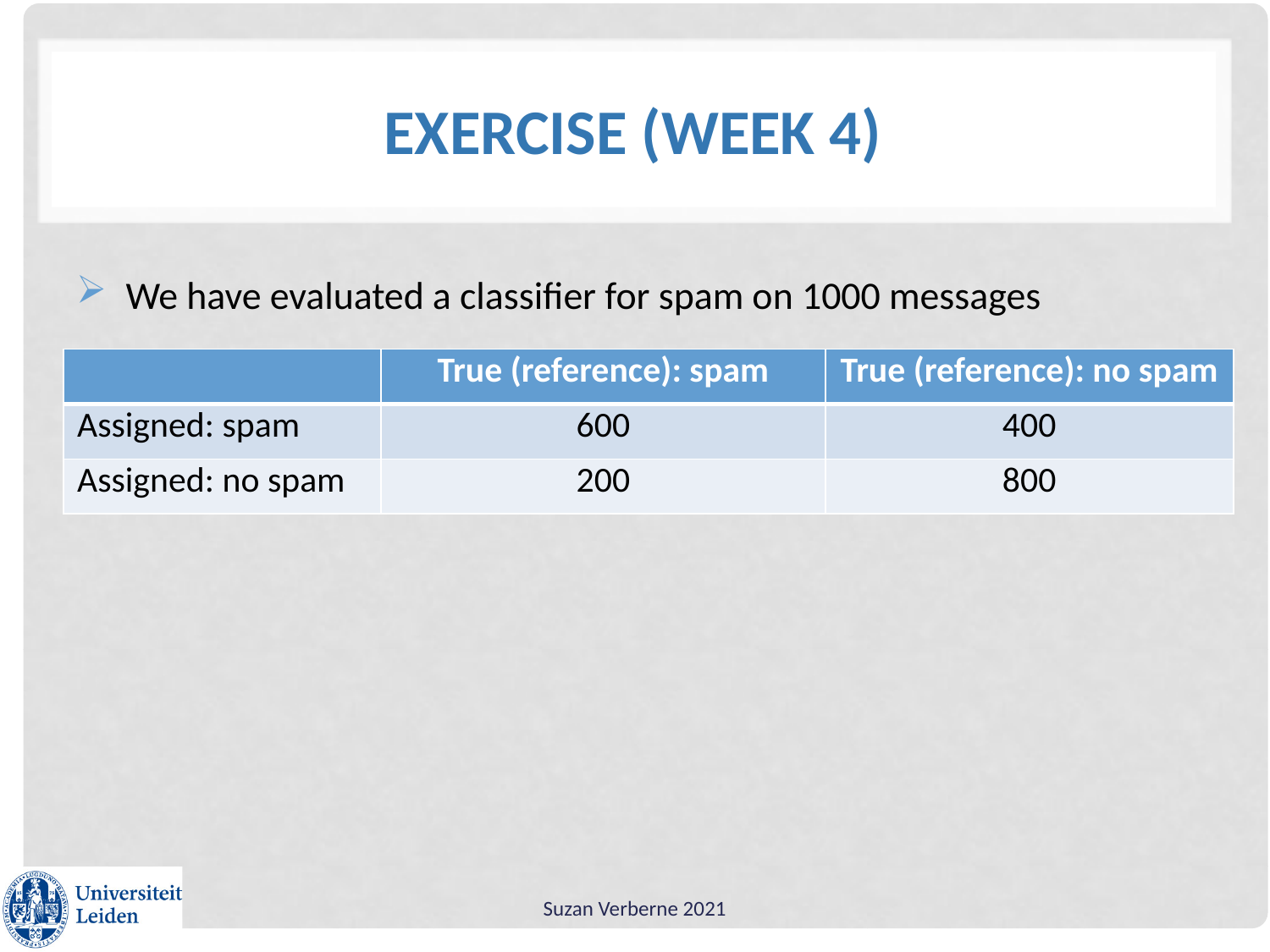

# Exercise (week 4)
We have evaluated a classifier for spam on 1000 messages
|  | True (reference): spam | True (reference): no spam |
| --- | --- | --- |
| Assigned: spam | 600 | 400 |
| Assigned: no spam | 200 | 800 |
Suzan Verberne 2021